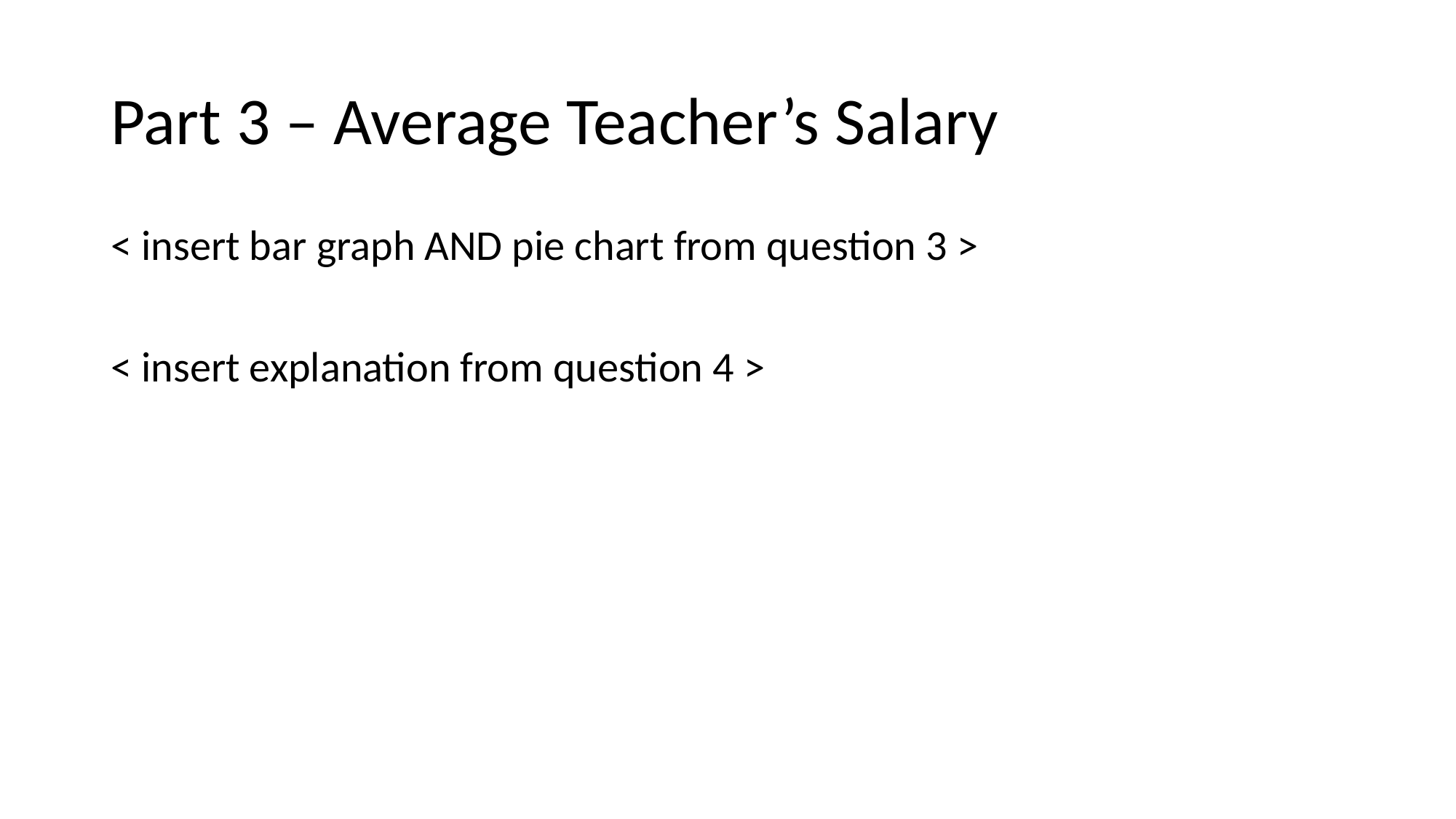

# Part 3 – Average Teacher’s Salary
< insert bar graph AND pie chart from question 3 >

< insert explanation from question 4 >